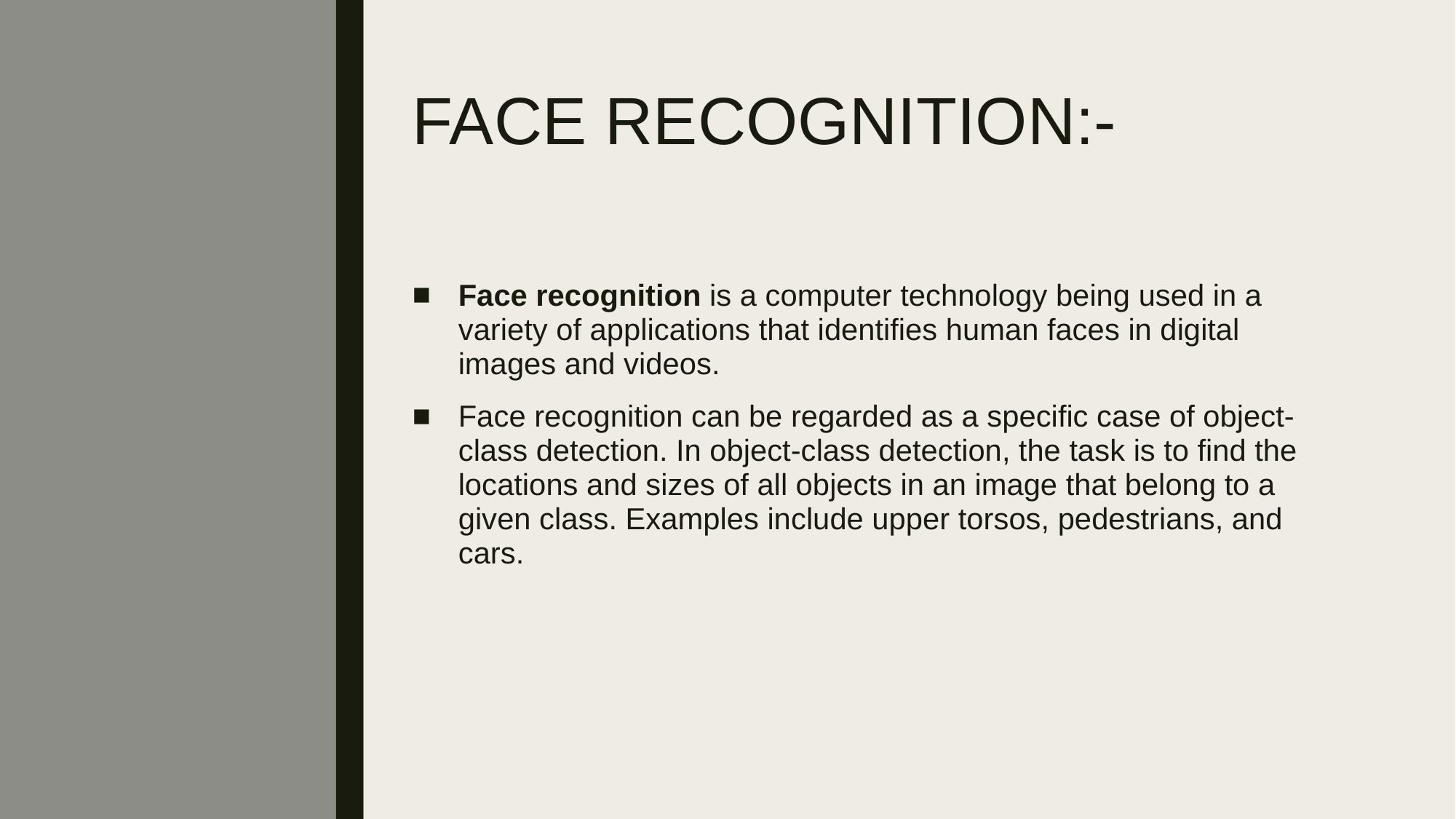

# FACE RECOGNITION:-
Face recognition is a computer technology being used in a variety of applications that identifies human faces in digital images and videos.
Face recognition can be regarded as a specific case of object-class detection. In object-class detection, the task is to find the locations and sizes of all objects in an image that belong to a given class. Examples include upper torsos, pedestrians, and cars.